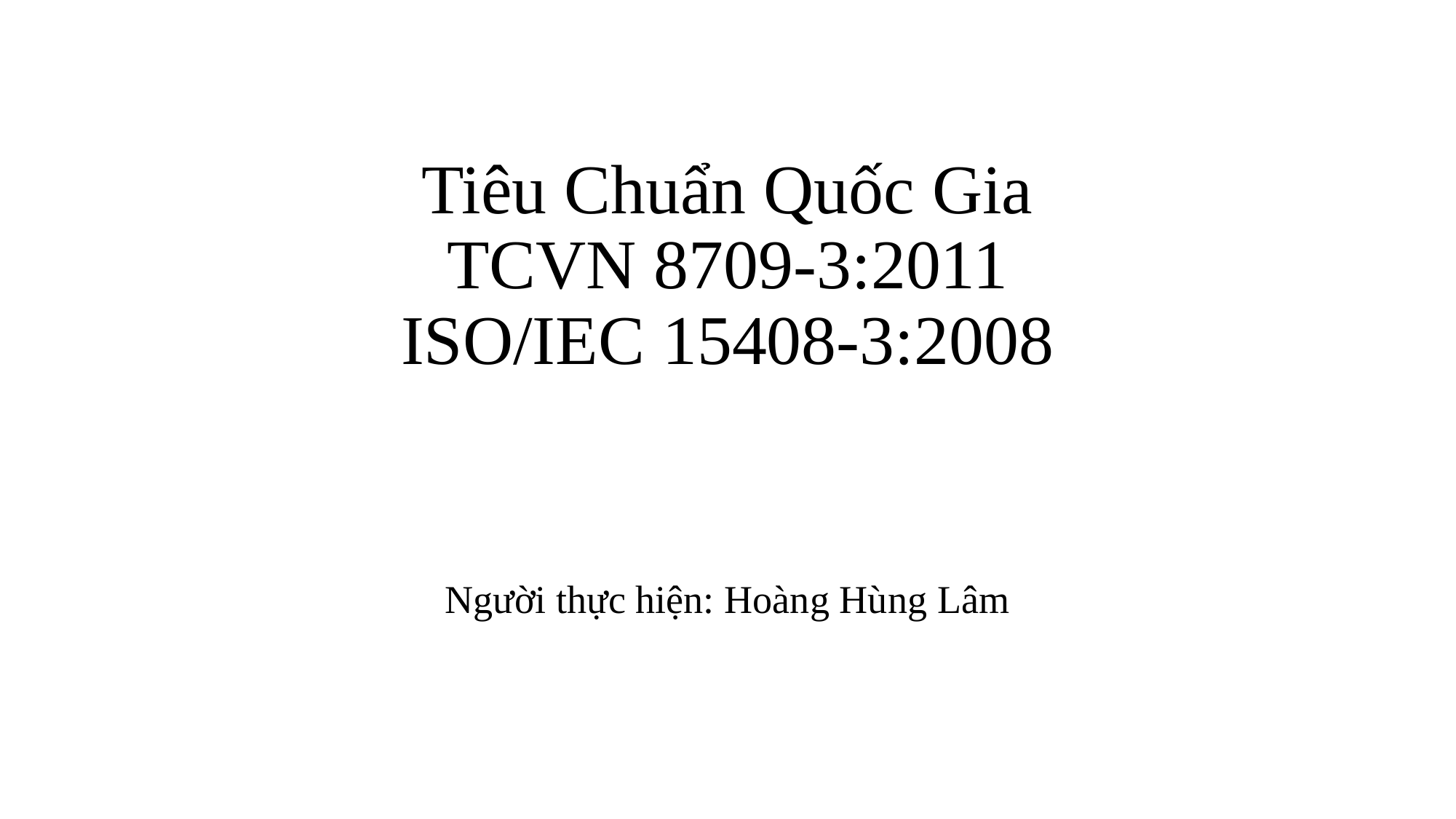

# Tiêu Chuẩn Quốc Gia TCVN 8709-3:2011 ISO/IEC 15408-3:2008
Người thực hiện: Hoàng Hùng Lâm